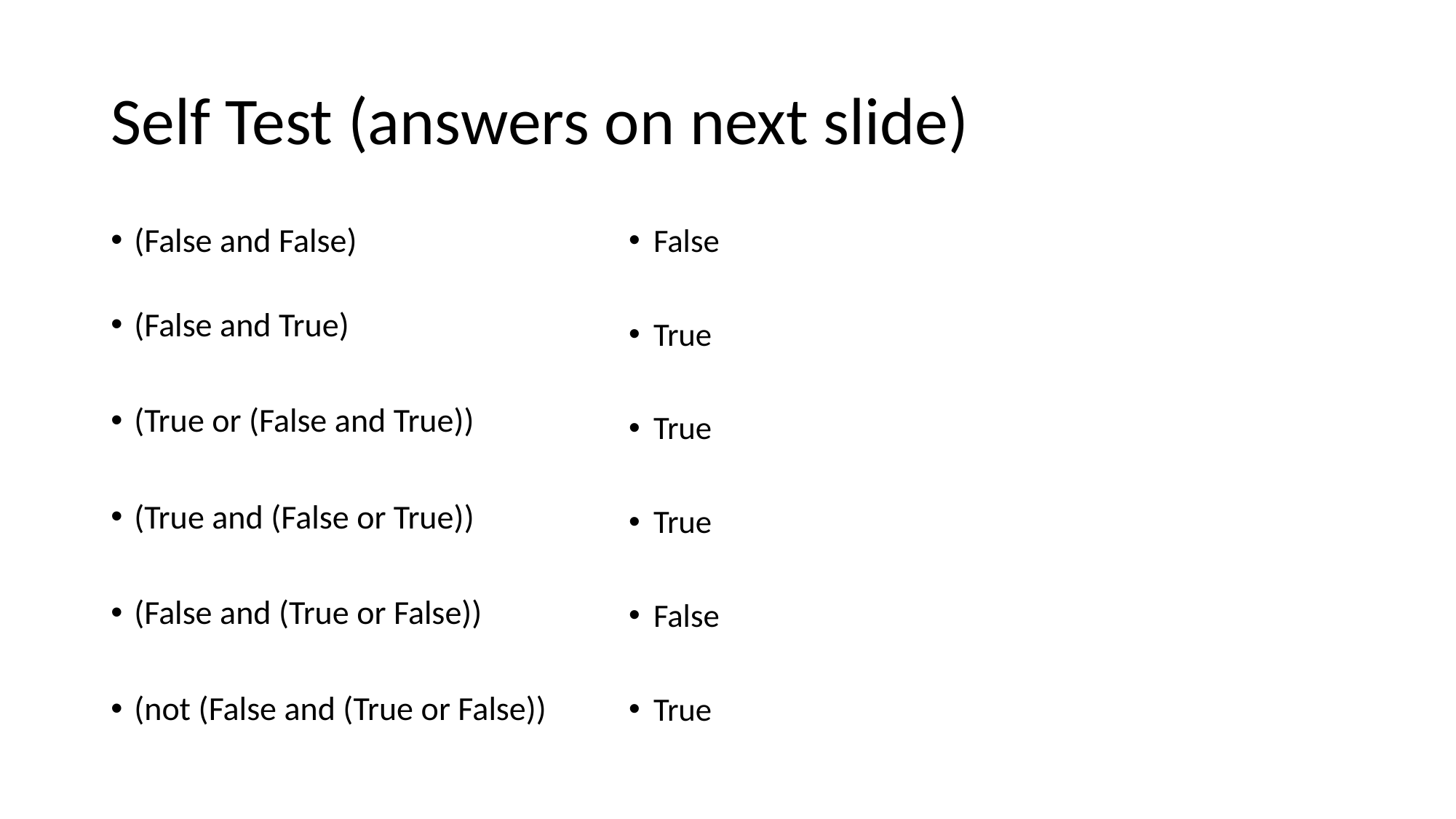

# Self Test (answers on next slide)
(False and False)
(False and True)

(True or (False and True))

(True and (False or True))

(False and (True or False))

(not (False and (True or False))
False

True

True

True

False

True